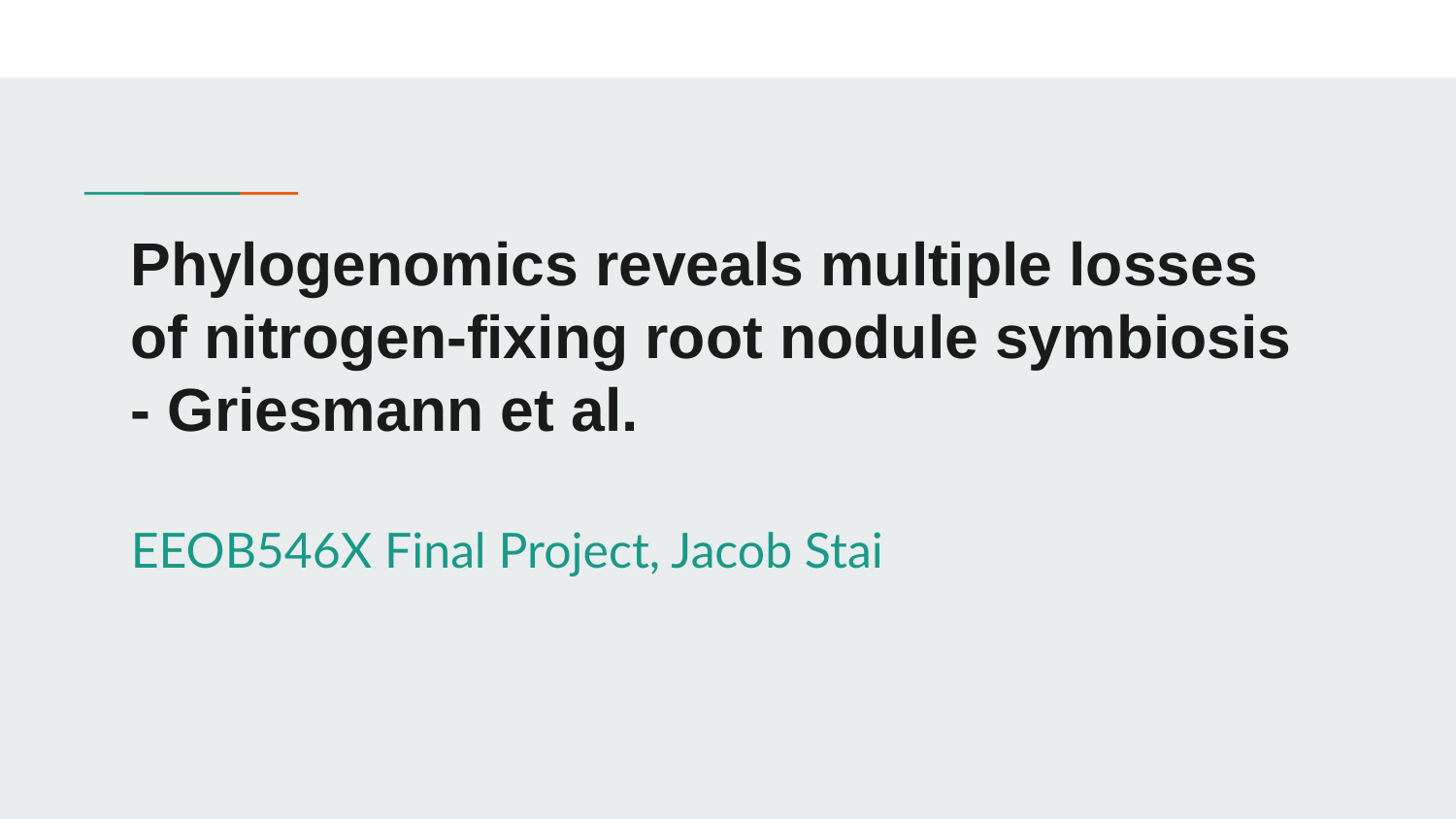

# Phylogenomics reveals multiple losses of nitrogen-fixing root nodule symbiosis - Griesmann et al.
EEOB546X Final Project, Jacob Stai